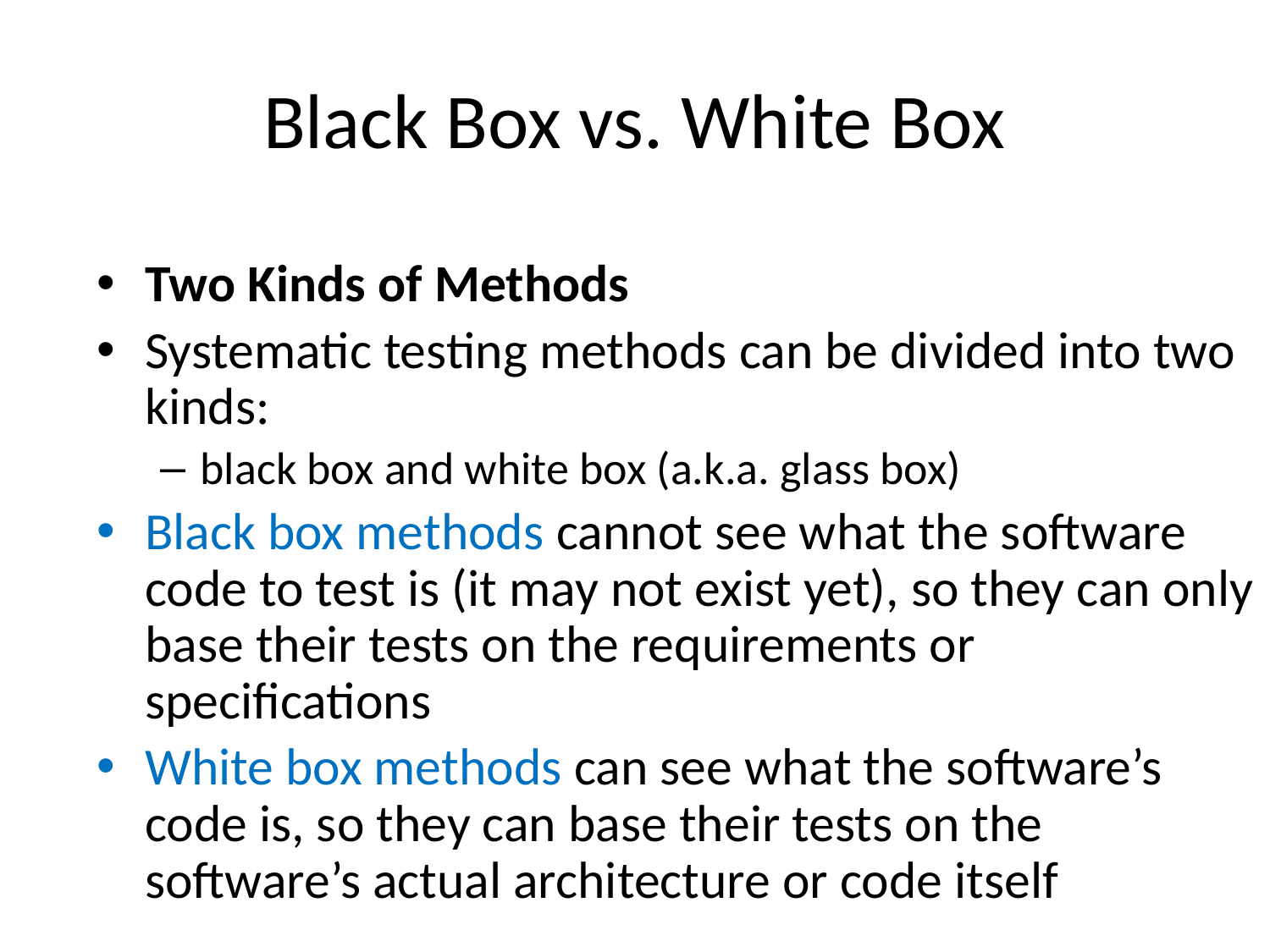

# Black Box vs. White Box
Two Kinds of Methods
Systematic testing methods can be divided into two kinds:
black box and white box (a.k.a. glass box)
Black box methods cannot see what the software code to test is (it may not exist yet), so they can only base their tests on the requirements or specifications
White box methods can see what the software’s code is, so they can base their tests on the software’s actual architecture or code itself